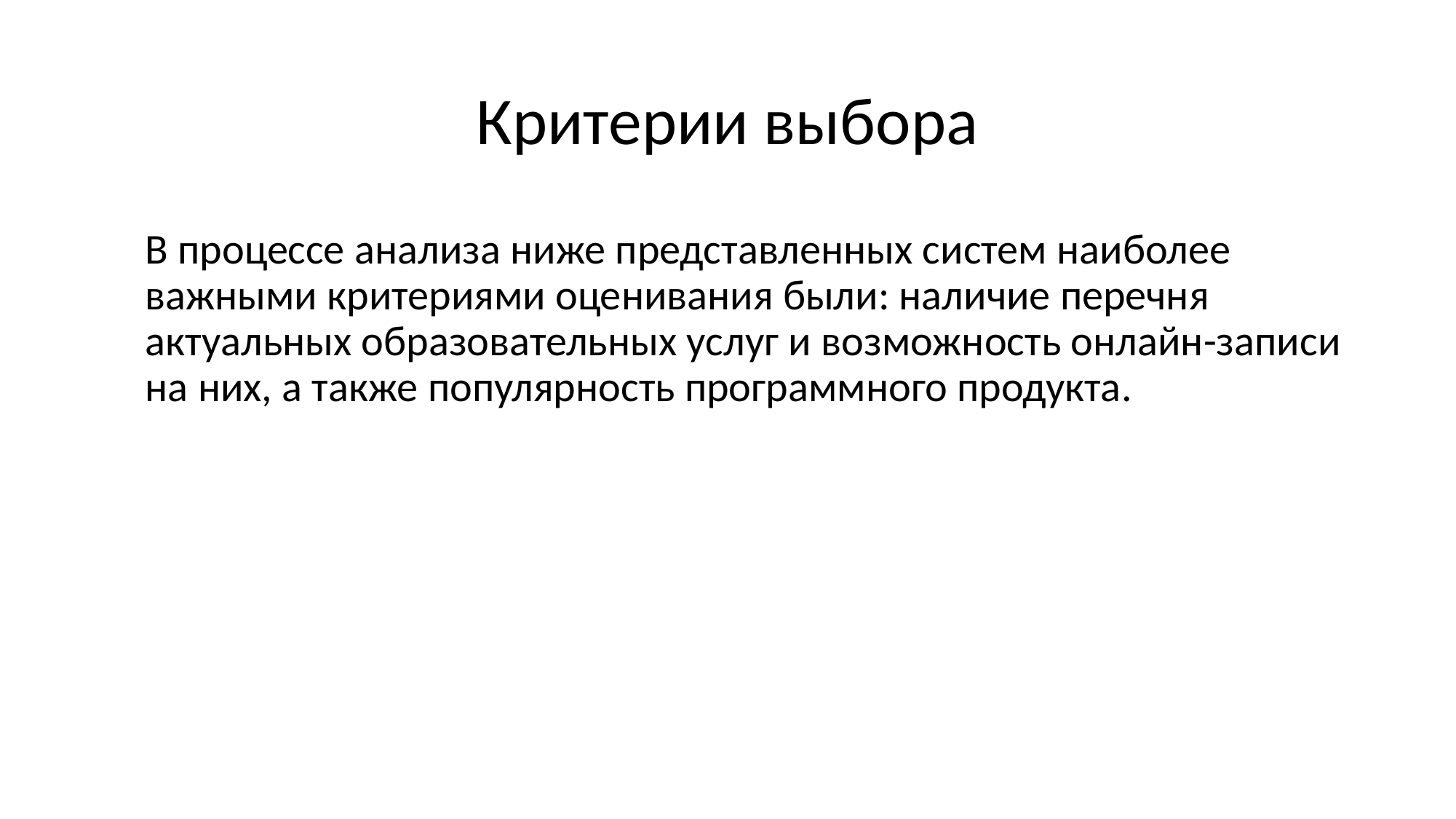

# Критерии выбора
В процессе анализа ниже представленных систем наиболее важными критериями оценивания были: наличие перечня актуальных образовательных услуг и возможность онлайн-записи на них, а также популярность программного продукта.